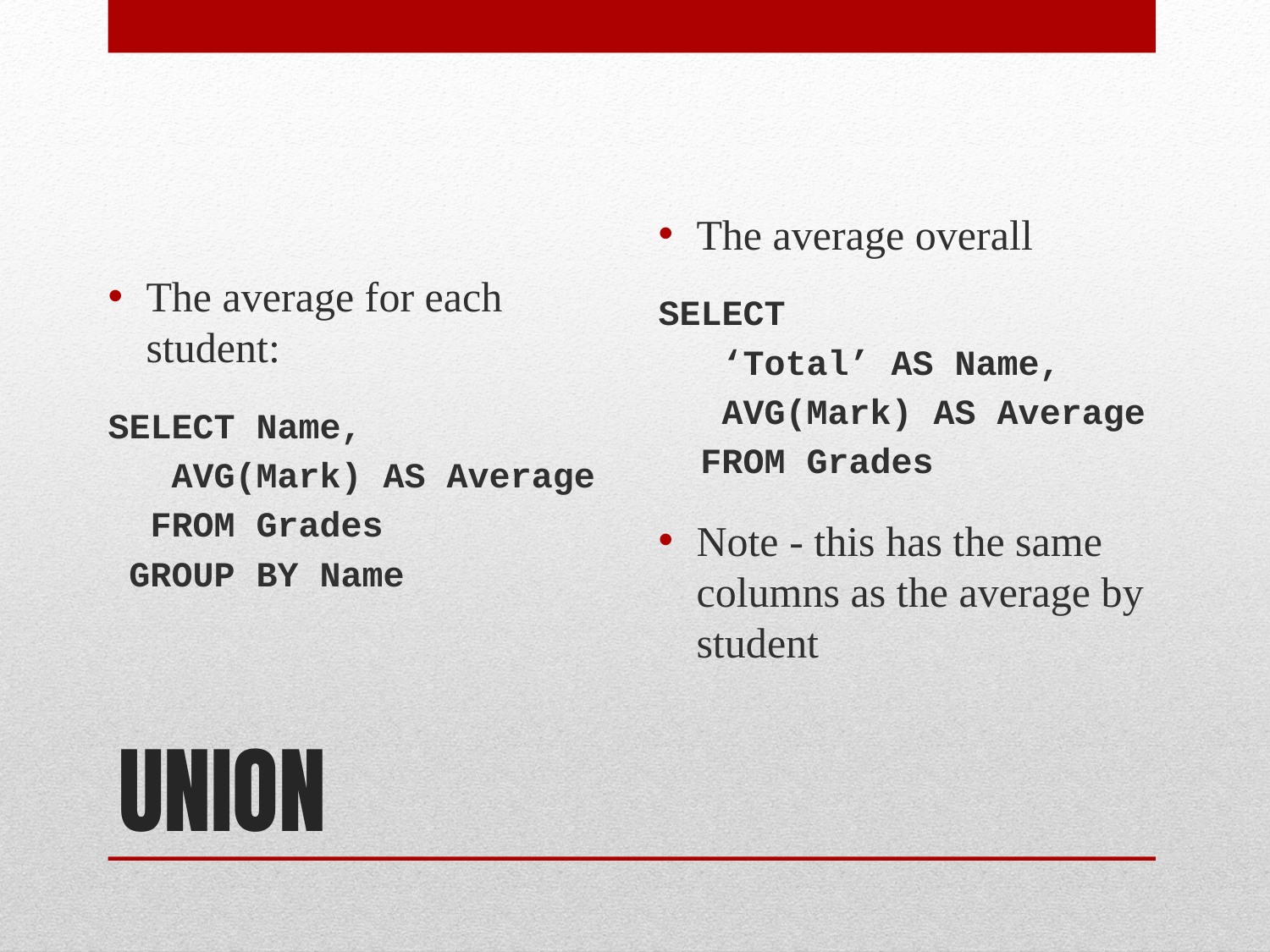

The average for each student:

SELECT Name,
   AVG(Mark) AS Average
  FROM Grades
 GROUP BY Name
The average overall

SELECT
   ‘Total’ AS Name,
   AVG(Mark) AS Average
  FROM Grades

Note - this has the same columns as the average by student
# UNION